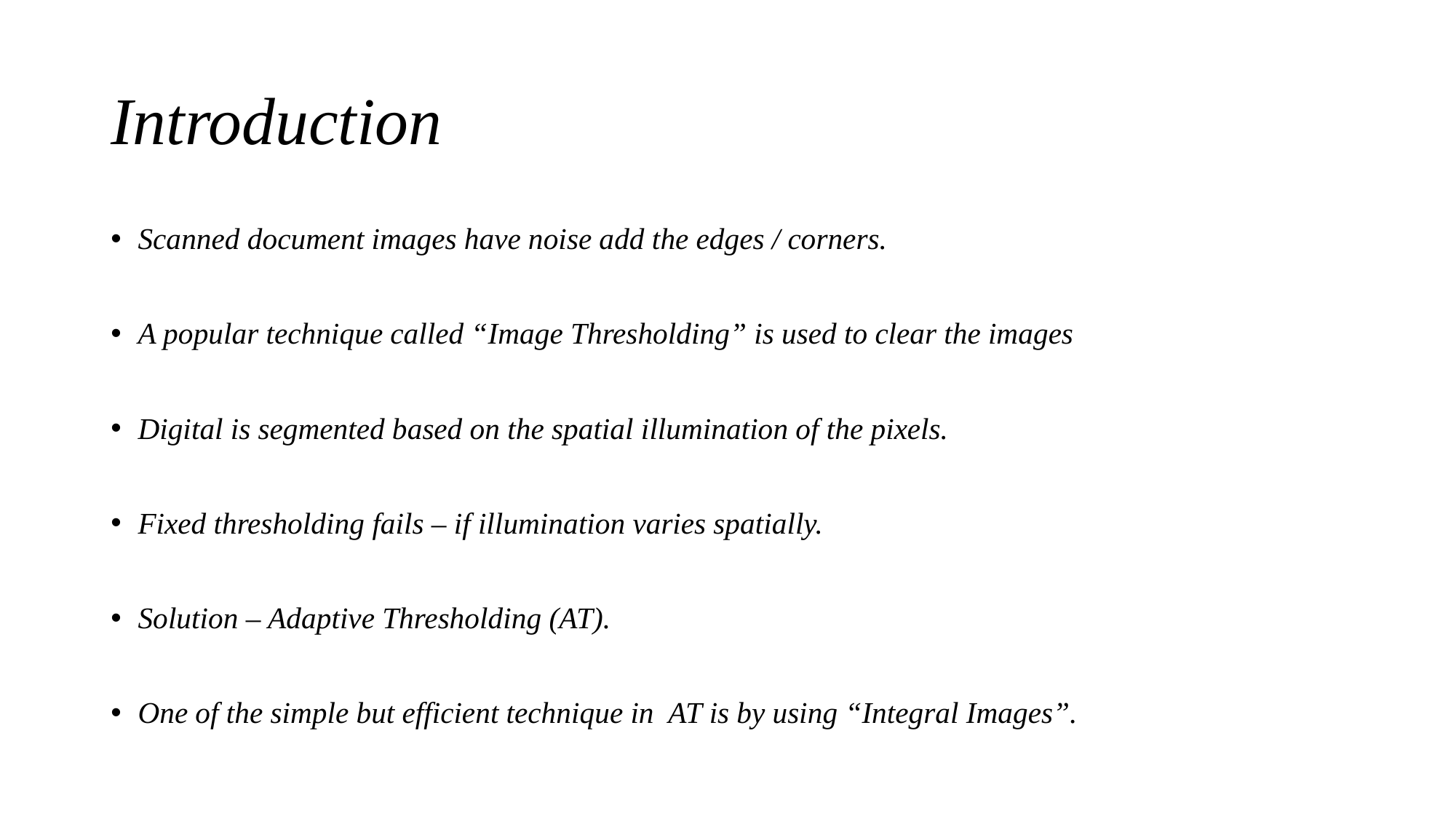

# Introduction
Scanned document images have noise add the edges / corners.

A popular technique called “Image Thresholding” is used to clear the images

Digital is segmented based on the spatial illumination of the pixels.

Fixed thresholding fails – if illumination varies spatially.

Solution – Adaptive Thresholding (AT).

One of the simple but efficient technique in  AT is by using “Integral Images”.